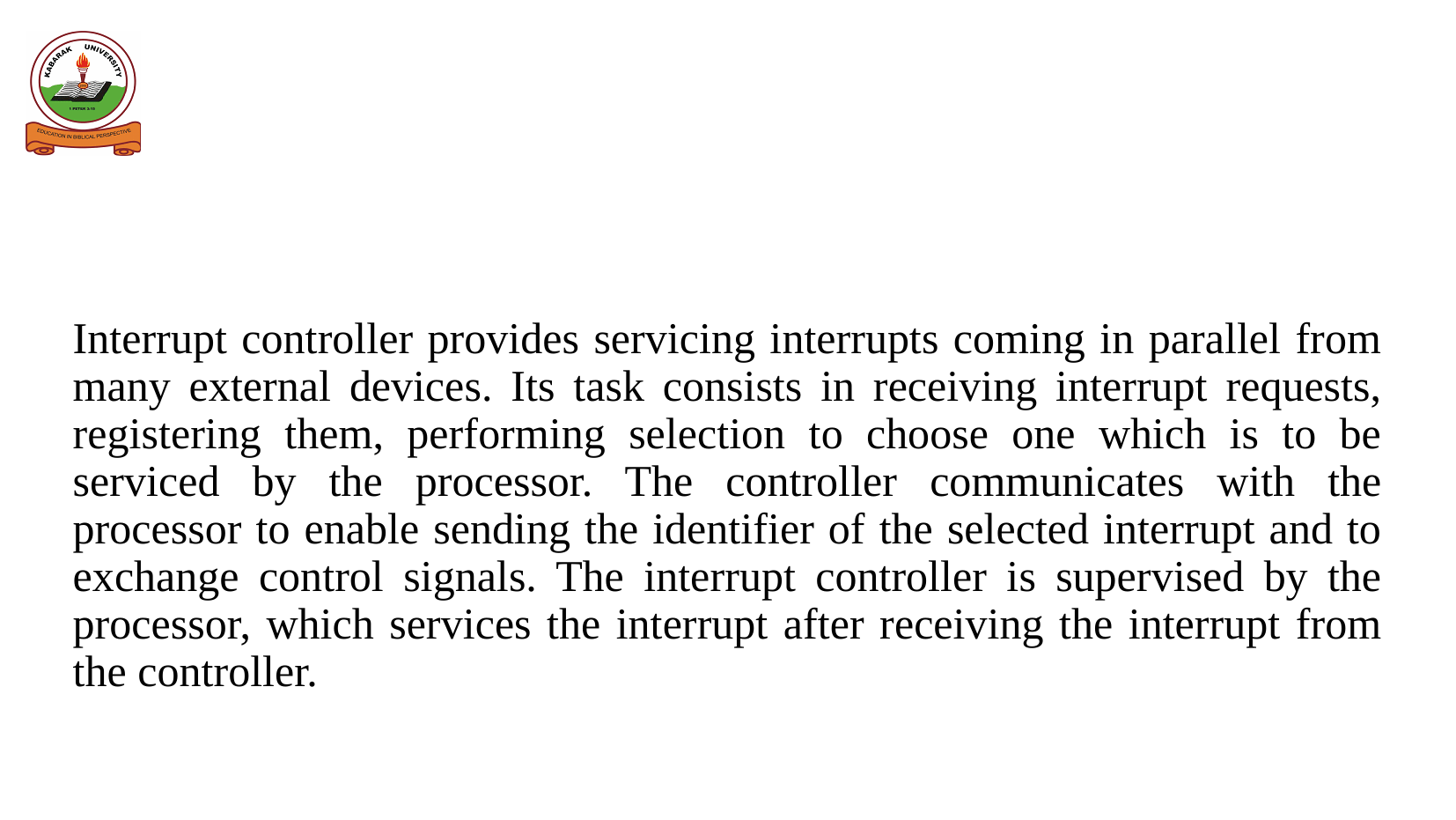

# Interrupt controller provides servicing interrupts coming in parallel from many external devices. Its task consists in receiving interrupt requests, registering them, performing selection to choose one which is to be serviced by the processor. The controller communicates with the processor to enable sending the identifier of the selected interrupt and to exchange control signals. The interrupt controller is supervised by the processor, which services the interrupt after receiving the interrupt from the controller.